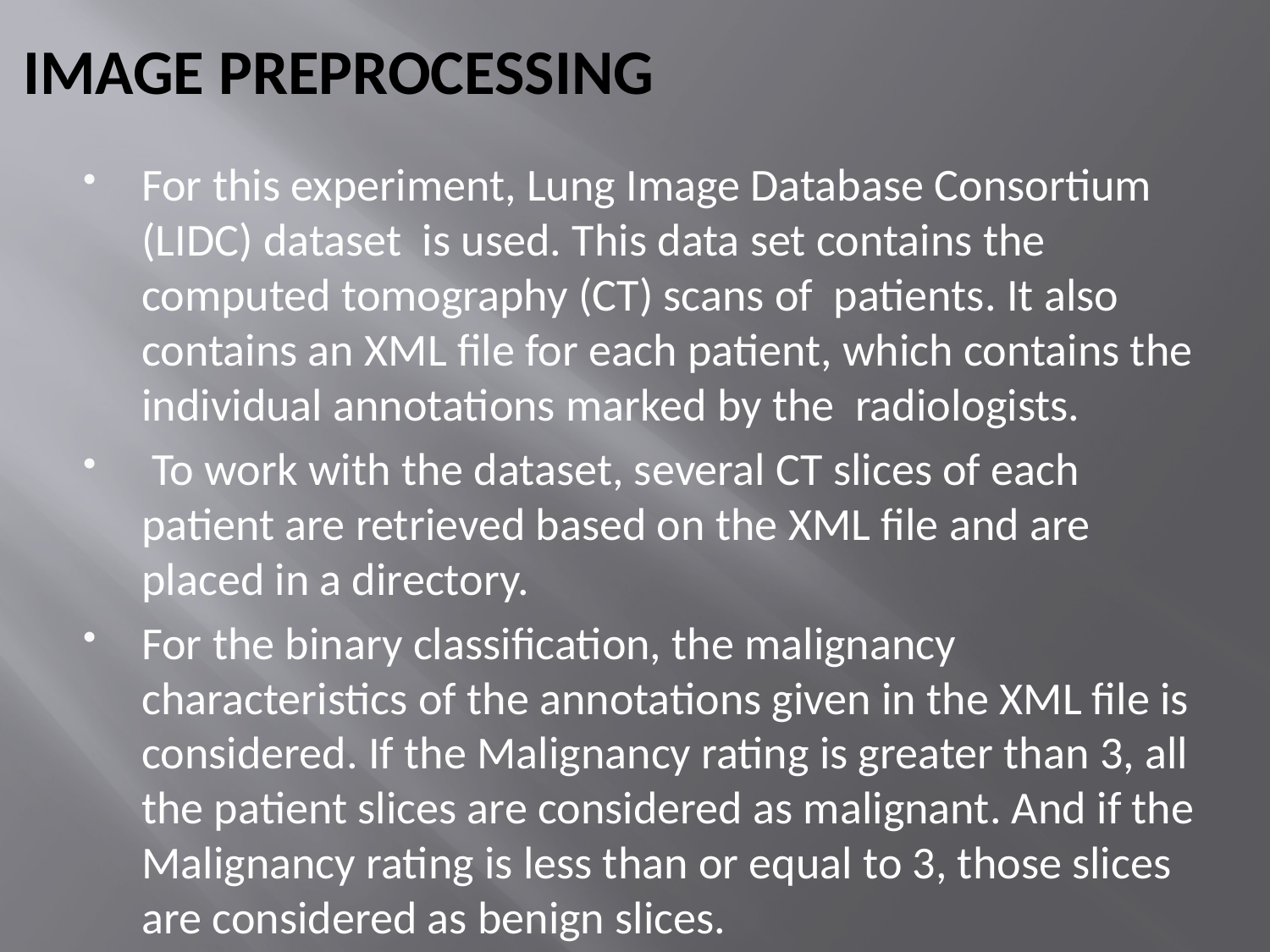

# IMAGE PREPROCESSING
For this experiment, Lung Image Database Consortium (LIDC) dataset  is used. This data set contains the computed tomography (CT) scans of  patients. It also contains an XML file for each patient, which contains the individual annotations marked by the  radiologists.
 To work with the dataset, several CT slices of each patient are retrieved based on the XML file and are placed in a directory.
For the binary classification, the malignancy characteristics of the annotations given in the XML file is considered. If the Malignancy rating is greater than 3, all the patient slices are considered as malignant. And if the Malignancy rating is less than or equal to 3, those slices are considered as benign slices.